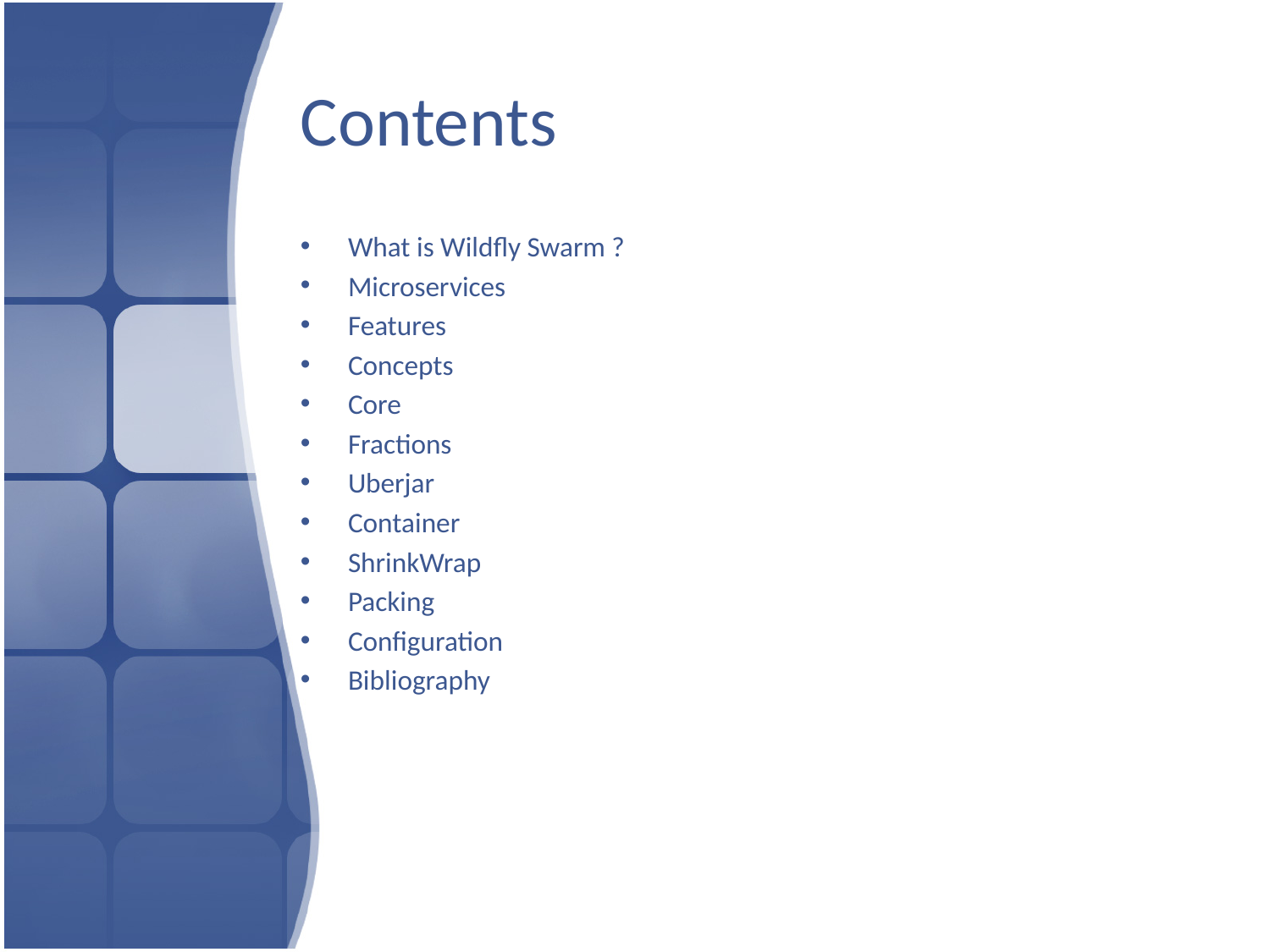

# Contents
What is Wildfly Swarm ?
Microservices
Features
Concepts
Core
Fractions
Uberjar
Container
ShrinkWrap
Packing
Configuration
Bibliography